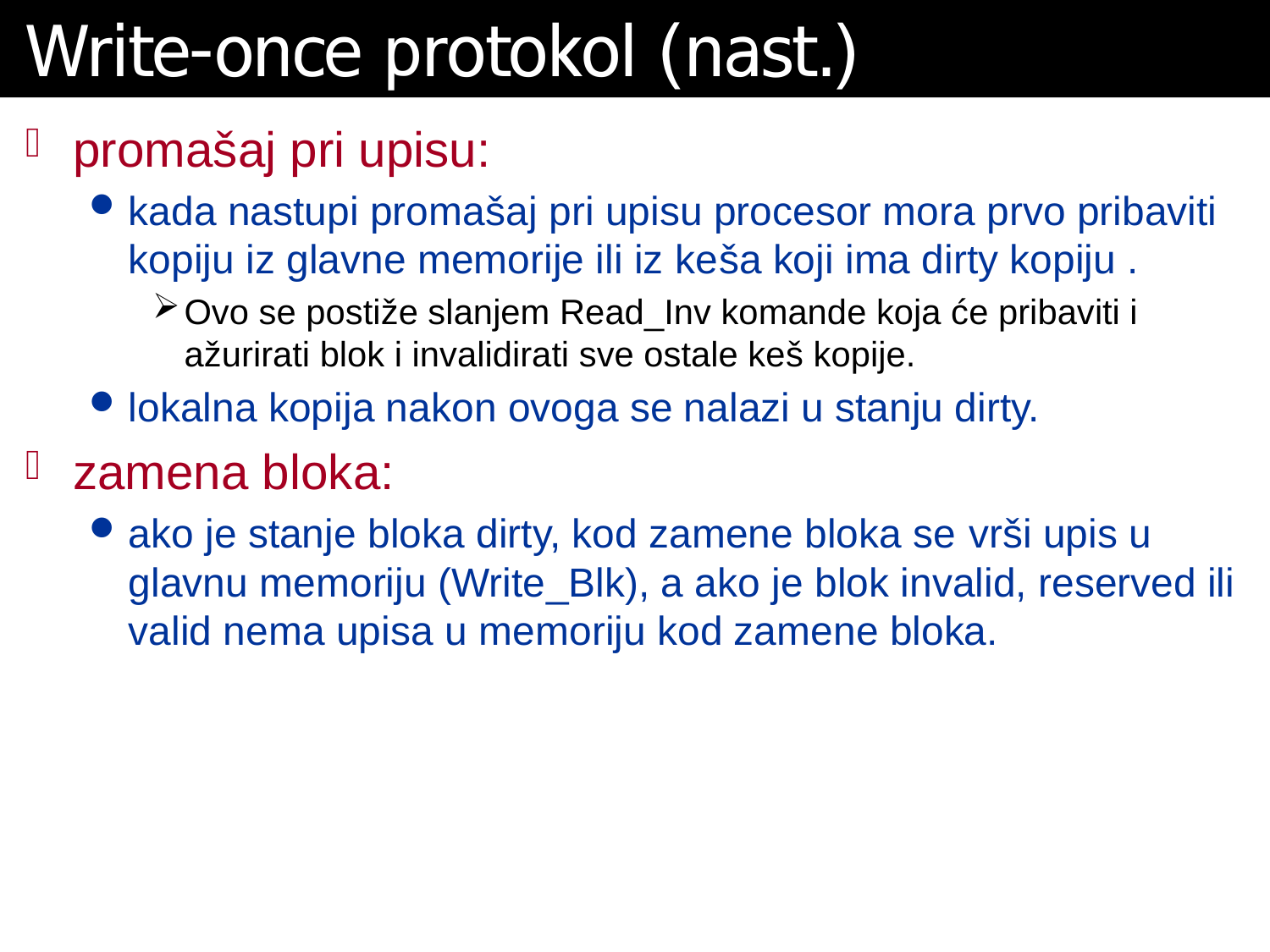

# Write-once protokol (nast.)
promašaj pri upisu:
kada nastupi promašaj pri upisu procesor mora prvo pribaviti kopiju iz glavne memorije ili iz keša koji ima dirty kopiju .
Ovo se postiže slanjem Read_Inv komande koja će pribaviti i ažurirati blok i invalidirati sve ostale keš kopije.
lokalna kopija nakon ovoga se nalazi u stanju dirty.
zamena bloka:
ako je stanje bloka dirty, kod zamene bloka se vrši upis u glavnu memoriju (Write_Blk), a ako je blok invalid, reserved ili valid nema upisa u memoriju kod zamene bloka.